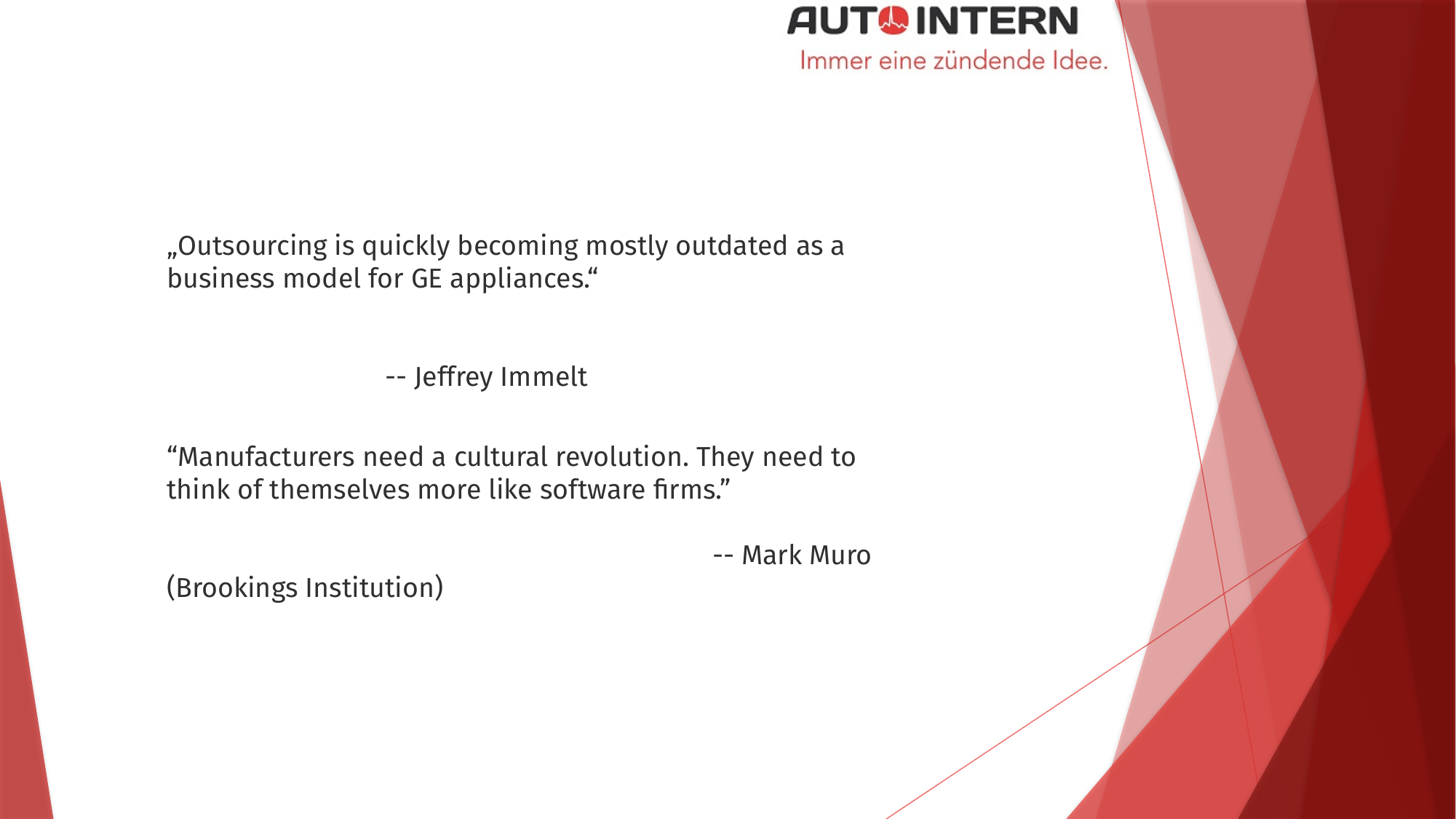

„Outsourcing is quickly becoming mostly outdated as a business model for GE appliances.“

								-- Jeffrey Immelt
“Manufacturers need a cultural revolution. They need to think of themselves more like software firms.”

					-- Mark Muro (Brookings Institution)